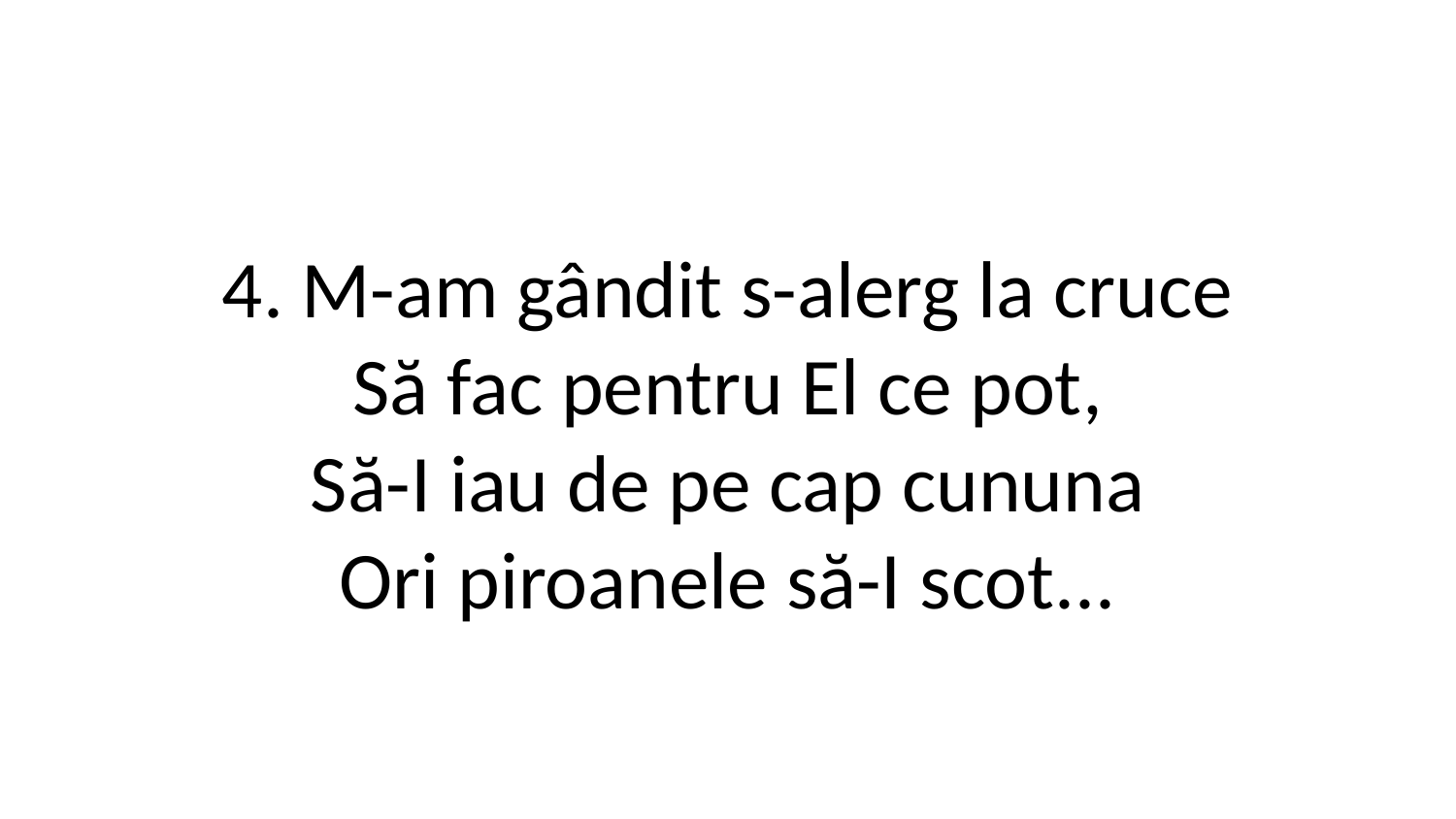

4. M-am gândit s-alerg la cruce
Să fac pentru El ce pot,
Să-I iau de pe cap cununa
Ori piroanele să-I scot...